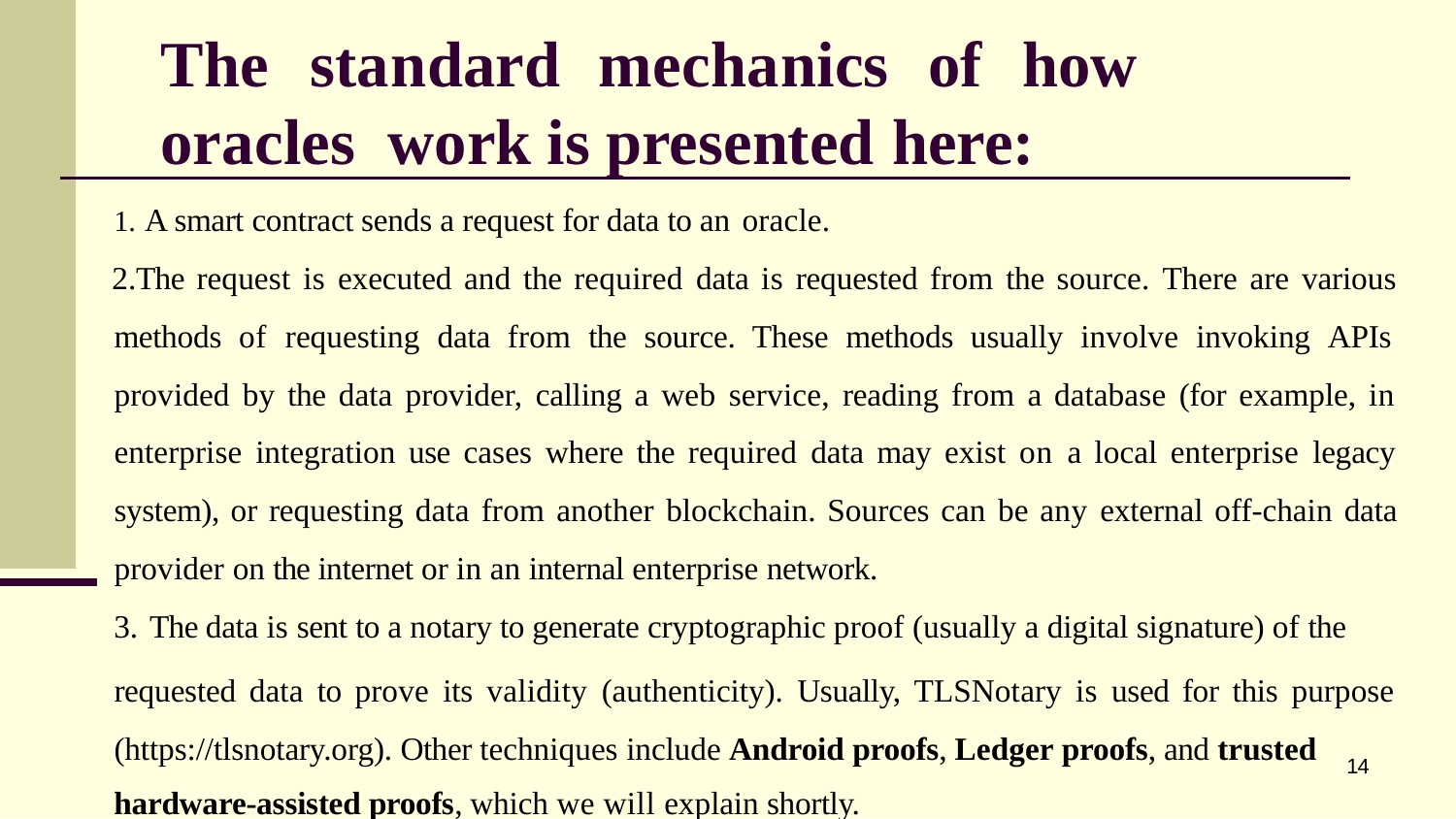

# The	standard	mechanics	of	how	oracles  work is presented here:
A smart contract sends a request for data to an oracle.
The request is executed and the required data is requested from the source. There are various  methods of requesting data from the source. These methods usually involve invoking APIs  provided by the data provider, calling a web service, reading from a database (for example, in  enterprise integration use cases where the required data may exist on a local enterprise legacy  system), or requesting data from another blockchain. Sources can be any external off-chain data  provider on the internet or in an internal enterprise network.
The data is sent to a notary to generate cryptographic proof (usually a digital signature) of the
requested data to prove its validity (authenticity). Usually, TLSNotary is used for this purpose  (https://tlsnotary.org). Other techniques include Android proofs, Ledger proofs, and trusted
14
hardware-assisted proofs, which we will explain shortly.